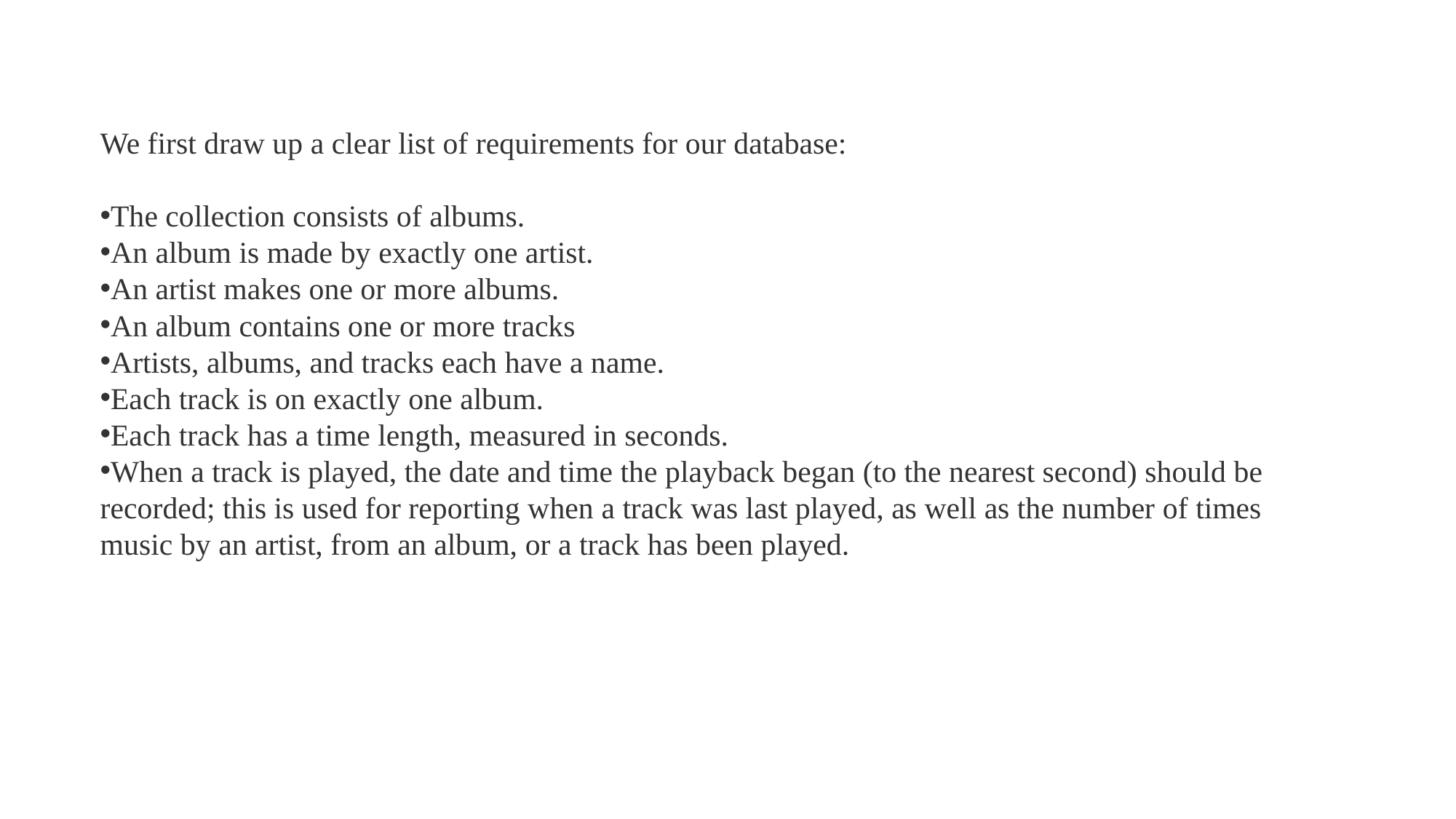

We first draw up a clear list of requirements for our database:

The collection consists of albums.
An album is made by exactly one artist.
An artist makes one or more albums.
An album contains one or more tracks
Artists, albums, and tracks each have a name.
Each track is on exactly one album.
Each track has a time length, measured in seconds.
When a track is played, the date and time the playback began (to the nearest second) should be recorded; this is used for reporting when a track was last played, as well as the number of times music by an artist, from an album, or a track has been played.